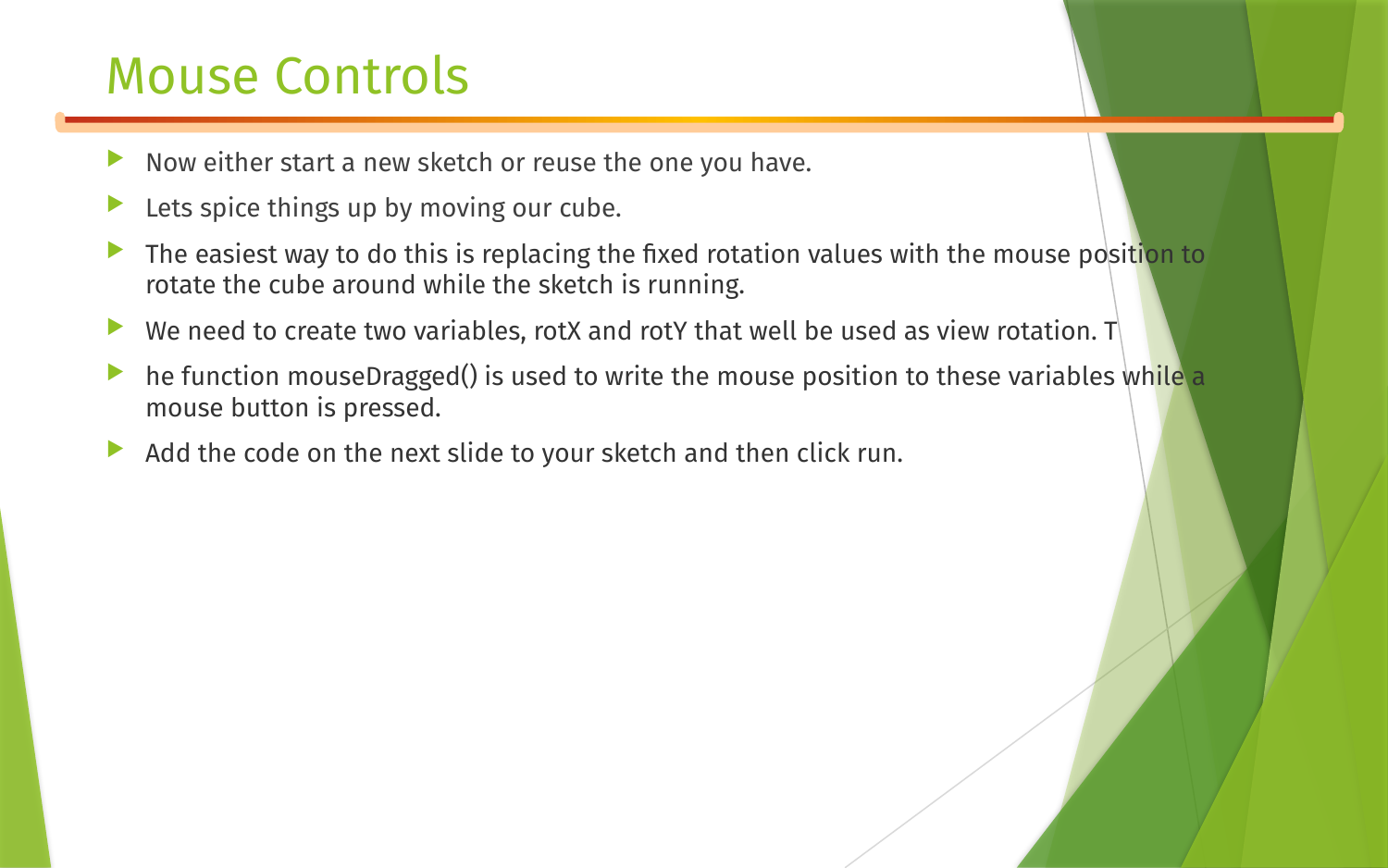

# Mouse Controls
Now either start a new sketch or reuse the one you have.
Lets spice things up by moving our cube.
The easiest way to do this is replacing the fixed rotation values with the mouse position to rotate the cube around while the sketch is running.
We need to create two variables, rotX and rotY that well be used as view rotation. T
he function mouseDragged() is used to write the mouse position to these variables while a mouse button is pressed.
Add the code on the next slide to your sketch and then click run.